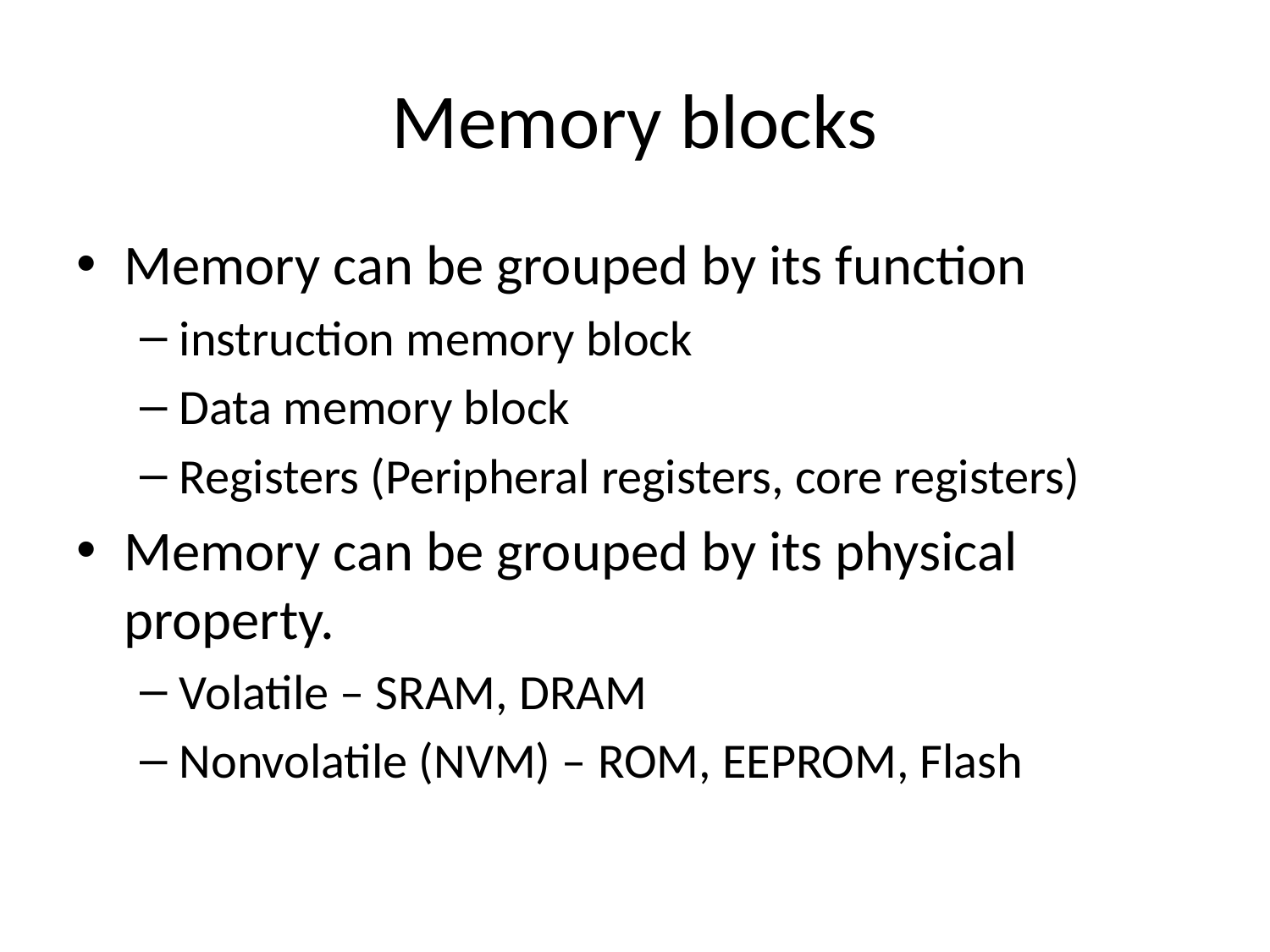

# Memory blocks
Memory can be grouped by its function
instruction memory block
Data memory block
Registers (Peripheral registers, core registers)
Memory can be grouped by its physical property.
Volatile – SRAM, DRAM
Nonvolatile (NVM) – ROM, EEPROM, Flash